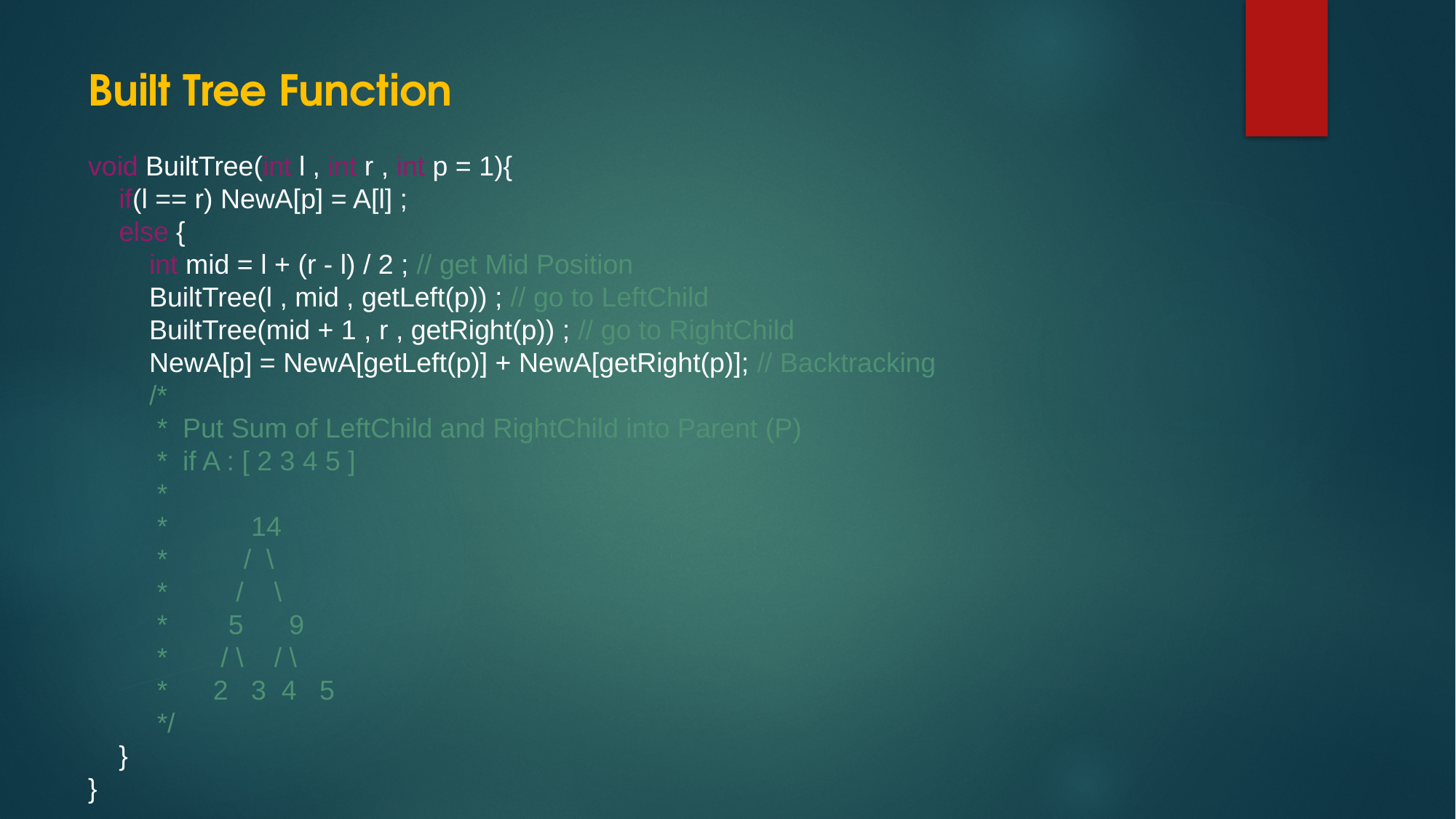

Built Tree Function
void BuiltTree(int l , int r , int p = 1){
    if(l == r) NewA[p] = A[l] ;
    else {
        int mid = l + (r - l) / 2 ; // get Mid Position
        BuiltTree(l , mid , getLeft(p)) ; // go to LeftChild
        BuiltTree(mid + 1 , r , getRight(p)) ; // go to RightChild
        NewA[p] = NewA[getLeft(p)] + NewA[getRight(p)]; // Backtracking
        /*
         *  Put Sum of LeftChild and RightChild into Parent (P)
         *  if A : [ 2 3 4 5 ]
         *
         *           14
         *          /  \
         *         /    \
         *        5      9
         *       / \    / \
         *      2   3  4   5
         */
    }
}